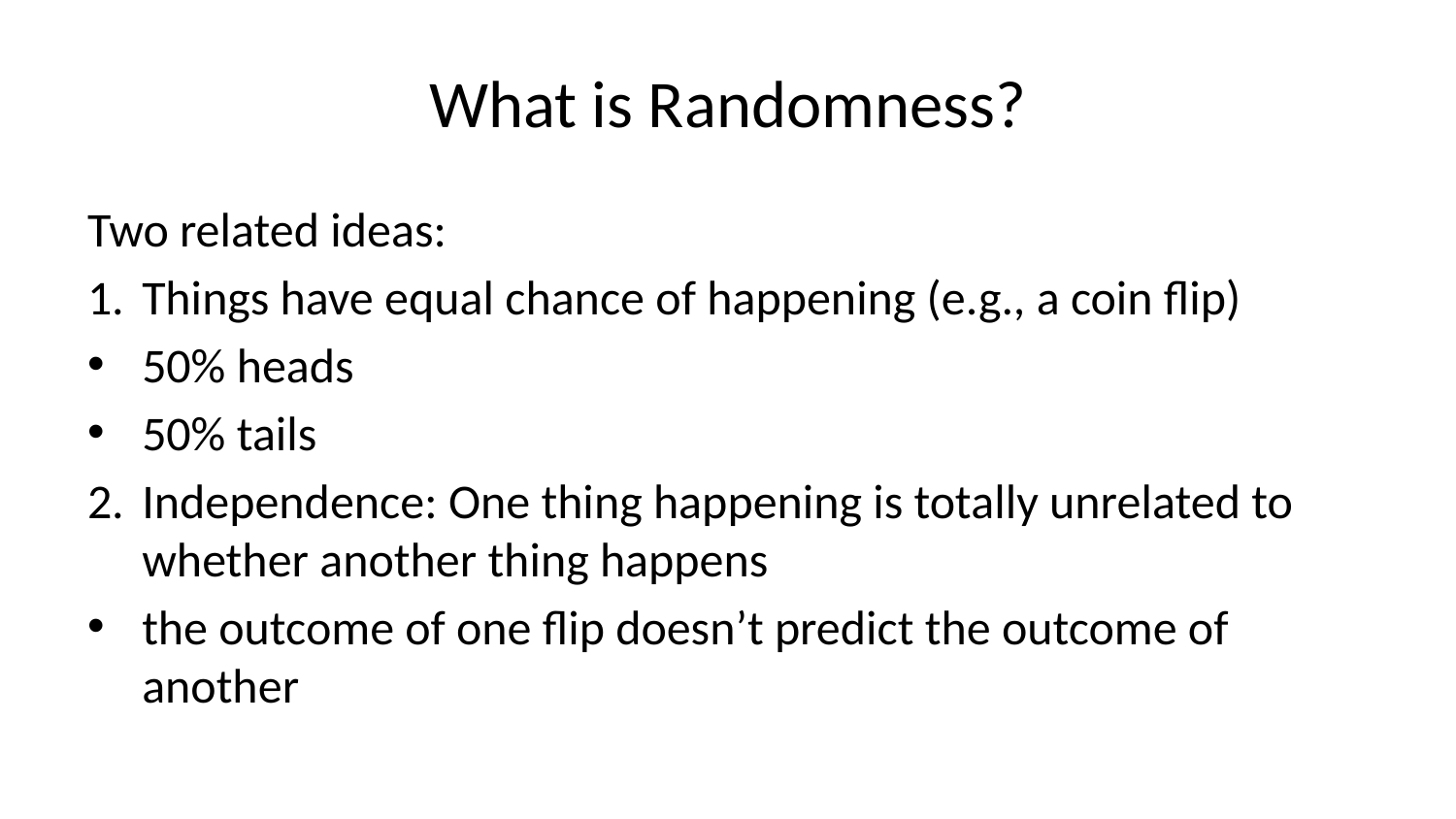

# What is Randomness?
Two related ideas:
Things have equal chance of happening (e.g., a coin flip)
50% heads
50% tails
Independence: One thing happening is totally unrelated to whether another thing happens
the outcome of one flip doesn’t predict the outcome of another